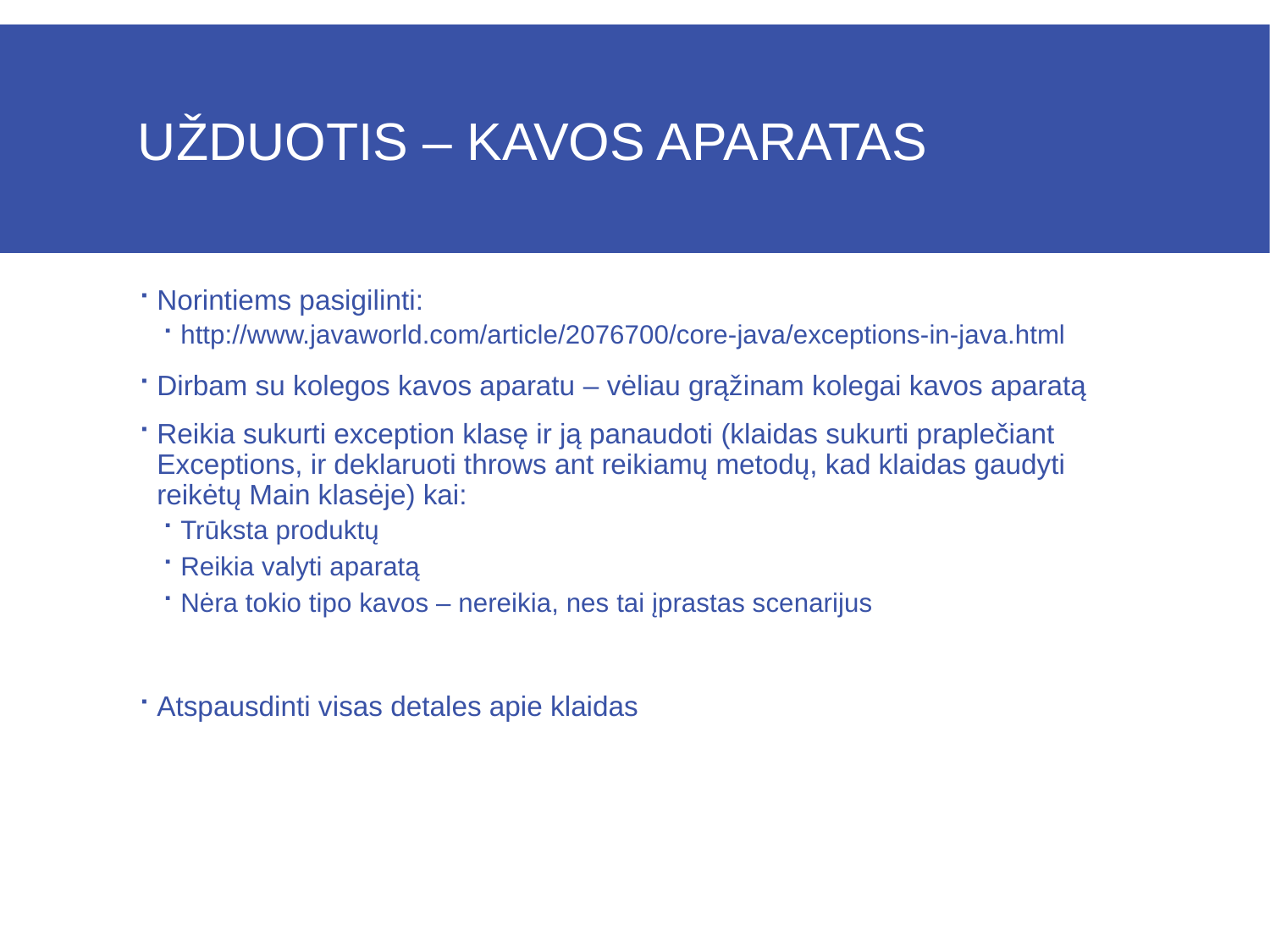

# Užduotis – kavos aparatas
Norintiems pasigilinti:
http://www.javaworld.com/article/2076700/core-java/exceptions-in-java.html
Dirbam su kolegos kavos aparatu – vėliau grąžinam kolegai kavos aparatą
Reikia sukurti exception klasę ir ją panaudoti (klaidas sukurti praplečiant Exceptions, ir deklaruoti throws ant reikiamų metodų, kad klaidas gaudyti reikėtų Main klasėje) kai:
Trūksta produktų
Reikia valyti aparatą
Nėra tokio tipo kavos – nereikia, nes tai įprastas scenarijus

Atspausdinti visas detales apie klaidas